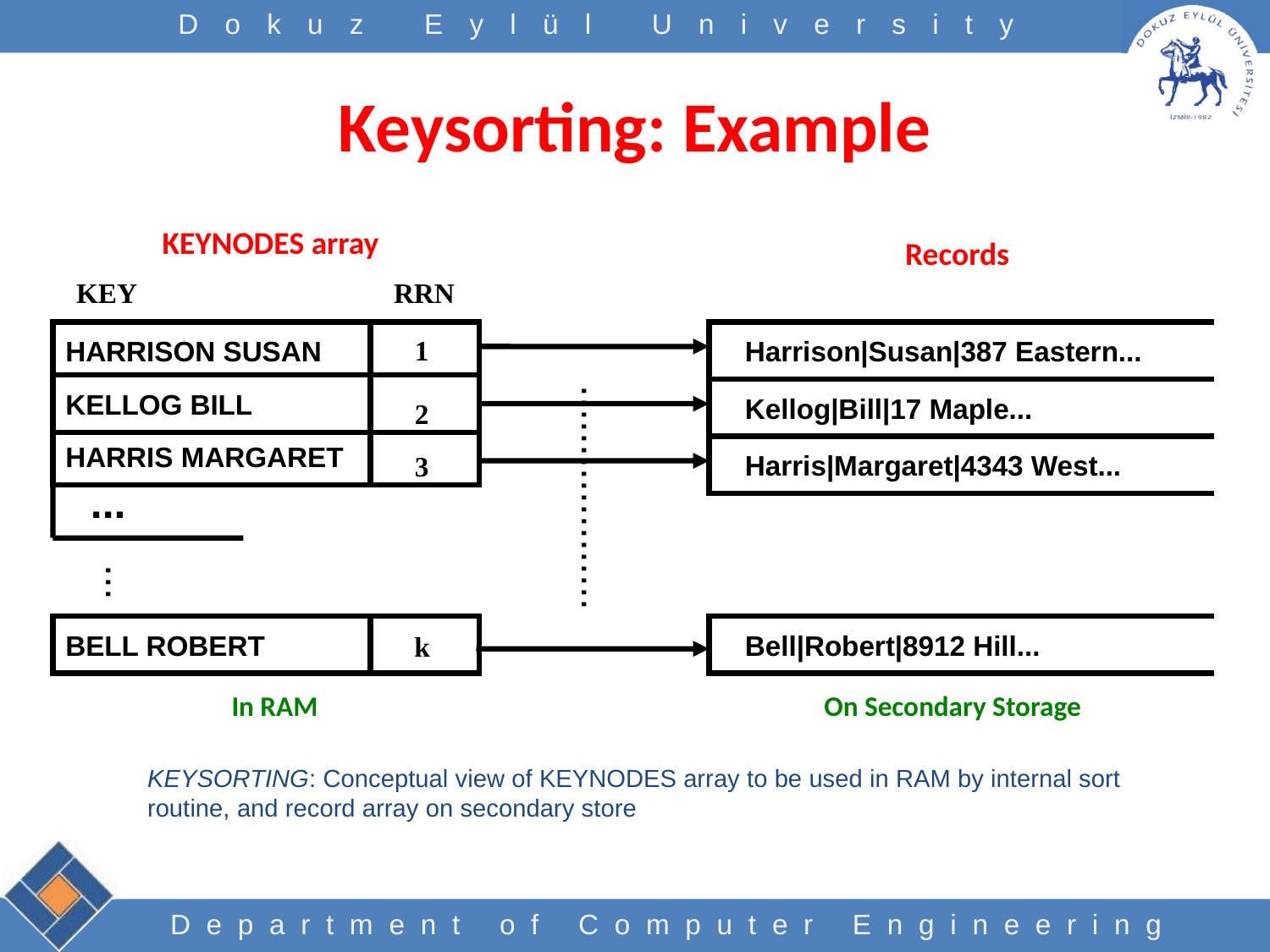

# Keysorting: Example
KEYNODES array
Records
...................
KEY
RRN
HARRISON SUSAN

   Harrison|Susan|387 Eastern...

KELLOG BILL

   Kellog|Bill|17 Maple...

HARRIS MARGARET

   Harris|Margaret|4343 West...

...

...
BELL ROBERT

   Bell|Robert|8912 Hill...

In RAM
On Secondary Storage
1
2
3
k
KEYSORTING: Conceptual view of KEYNODES array to be used in RAM by internal sort routine, and record array on secondary store